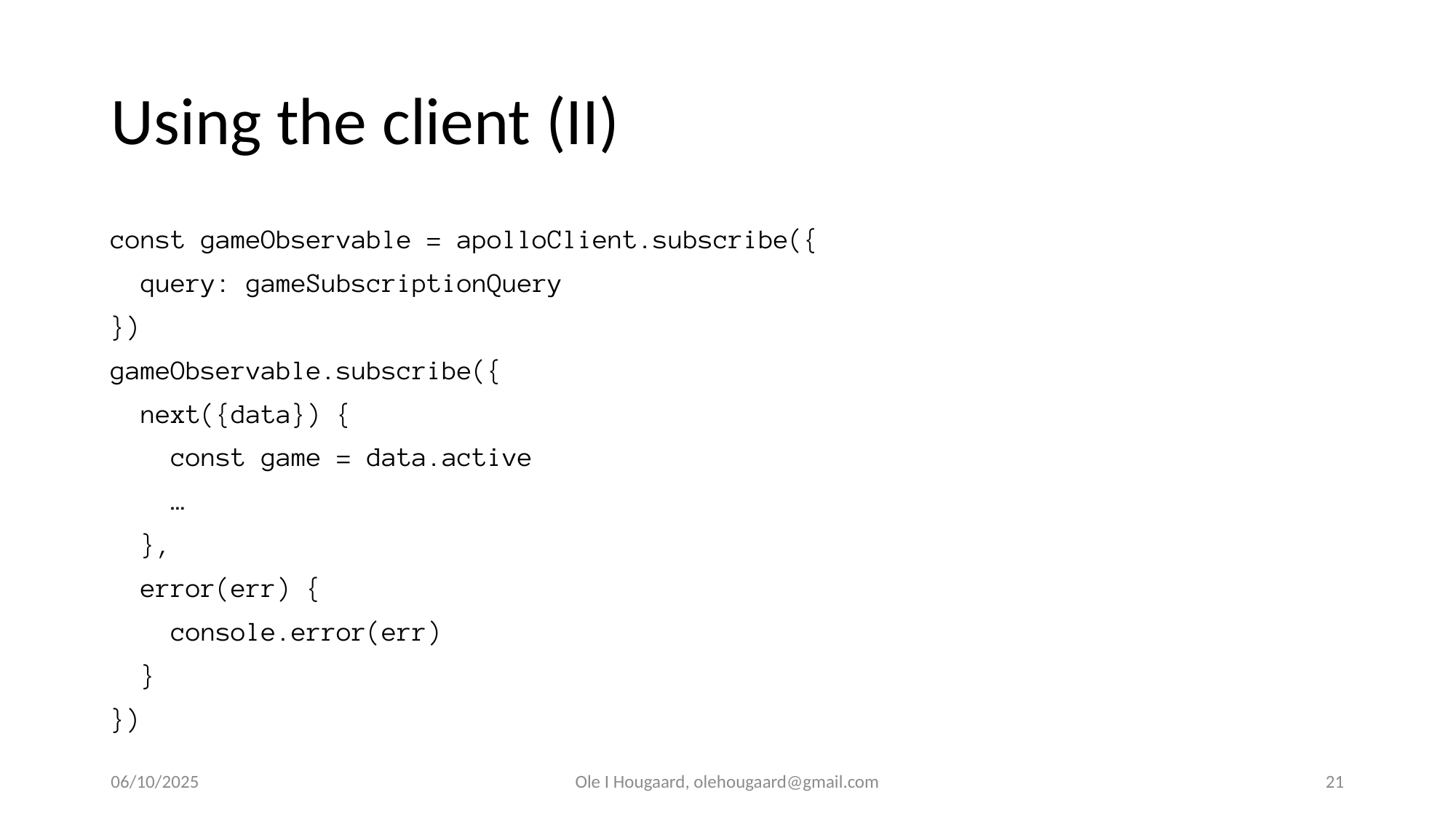

# Using the client (II)
const gameObservable = apolloClient.subscribe({
  query: gameSubscriptionQuery
})
gameObservable.subscribe({
  next({data}) {
    const game = data.active
    …
  },
  error(err) {
    console.error(err)
  }
})

06/10/2025
Ole I Hougaard, olehougaard@gmail.com
21